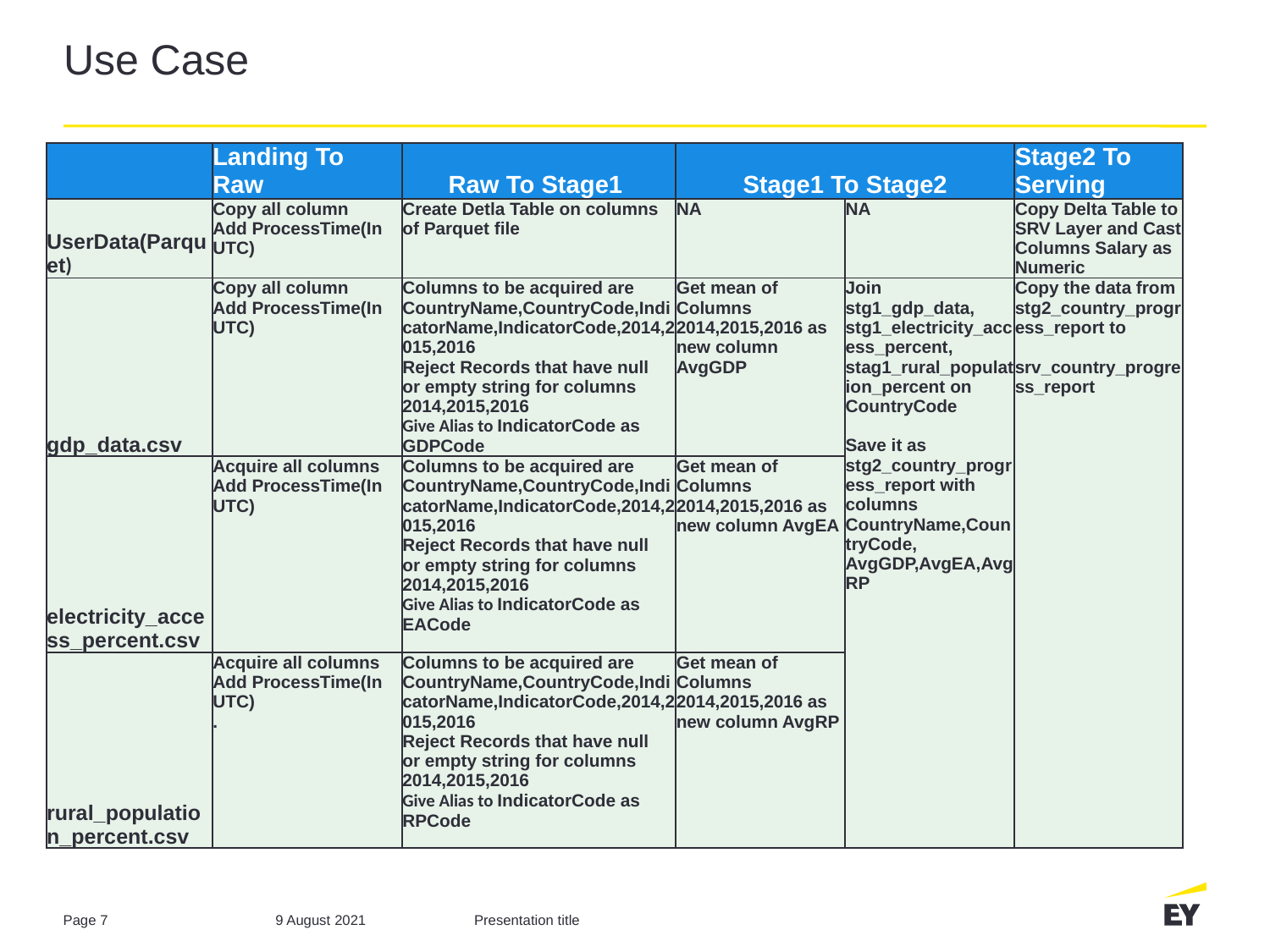

# Use Case
|  | Landing To Raw | Raw To Stage1 | Stage1 To Stage2 |  | Stage2 To Serving |
| --- | --- | --- | --- | --- | --- |
| UserData(Parquet) | Copy all column Add ProcessTime(In UTC) | Create Detla Table on columns of Parquet file | NA | NA | Copy Delta Table to SRV Layer and Cast Columns Salary as Numeric |
| gdp\_data.csv | Copy all column Add ProcessTime(In UTC) | Columns to be acquired are CountryName,CountryCode,IndicatorName,IndicatorCode,2014,2015,2016 Reject Records that have null or empty string for columns 2014,2015,2016 Give Alias to IndicatorCode as GDPCode | Get mean of Columns 2014,2015,2016 as new column AvgGDP | Join stg1\_gdp\_data, stg1\_electricity\_access\_percent, stag1\_rural\_population\_percent on CountryCode Save it as stg2\_country\_progress\_report with columns CountryName,CountryCode, AvgGDP,AvgEA,AvgRP | Copy the data from stg2\_country\_progress\_report to srv\_country\_progress\_report |
| electricity\_access\_percent.csv | Acquire all columns Add ProcessTime(In UTC) | Columns to be acquired are CountryName,CountryCode,IndicatorName,IndicatorCode,2014,2015,2016 Reject Records that have null or empty string for columns 2014,2015,2016 Give Alias to IndicatorCode as EACode | Get mean of Columns 2014,2015,2016 as new column AvgEA |  |  |
| rural\_population\_percent.csv | Acquire all columns Add ProcessTime(In UTC) . | Columns to be acquired are CountryName,CountryCode,IndicatorName,IndicatorCode,2014,2015,2016 Reject Records that have null or empty string for columns 2014,2015,2016 Give Alias to IndicatorCode as RPCode | Get mean of Columns 2014,2015,2016 as new column AvgRP |  |  |